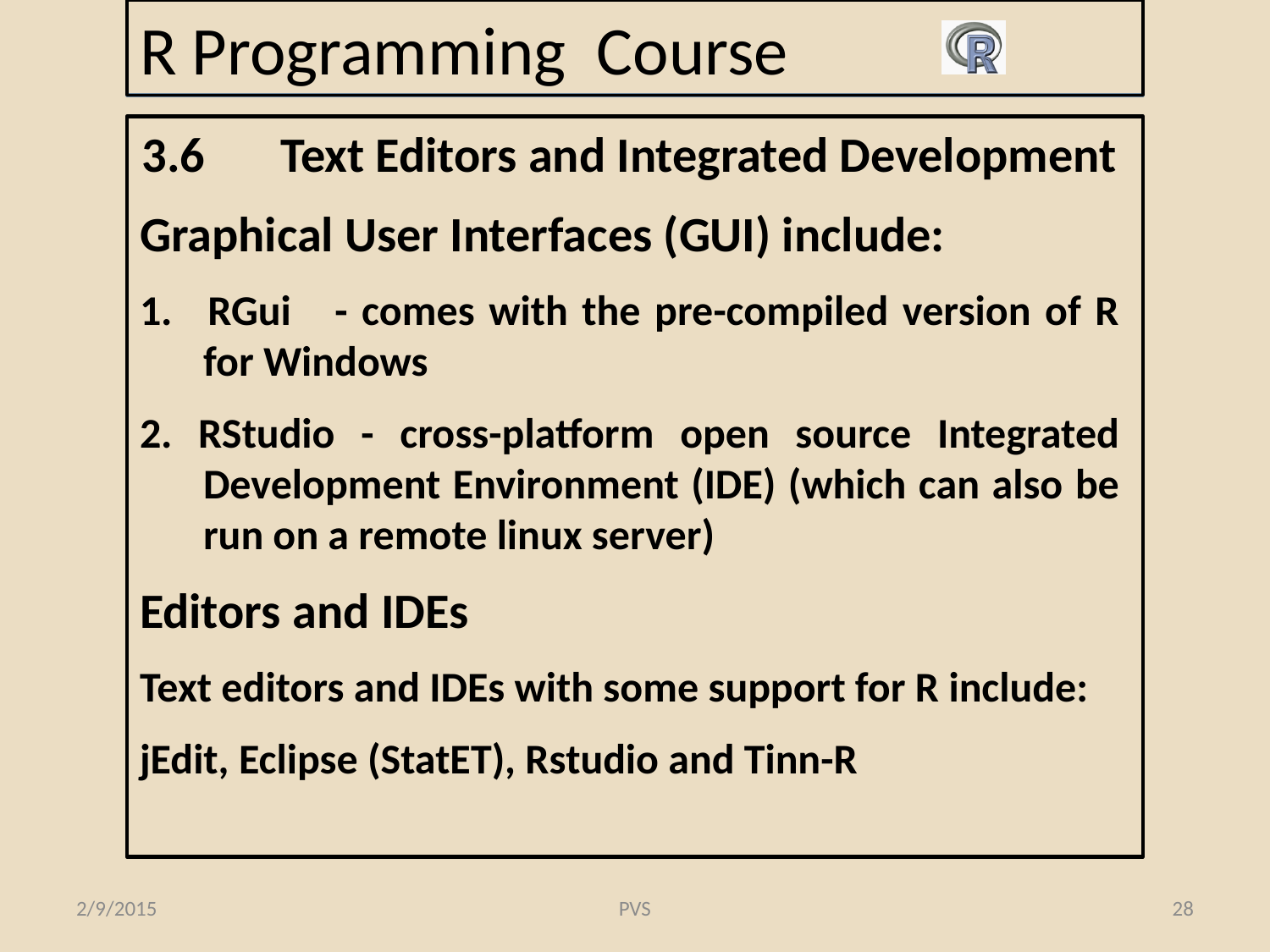

# R Programming  Course

3.6	 Text Editors and Integrated Development
Graphical User Interfaces (GUI) include:
1. 	RGui	- comes with the pre-compiled version of R for Windows
2. RStudio - cross-platform open source Integrated Development Environment (IDE) (which can also be run on a remote linux server)
Editors and IDEs
Text editors and IDEs with some support for R include:
jEdit, Eclipse (StatET), Rstudio and Tinn-R
2/9/2015
PVS
28